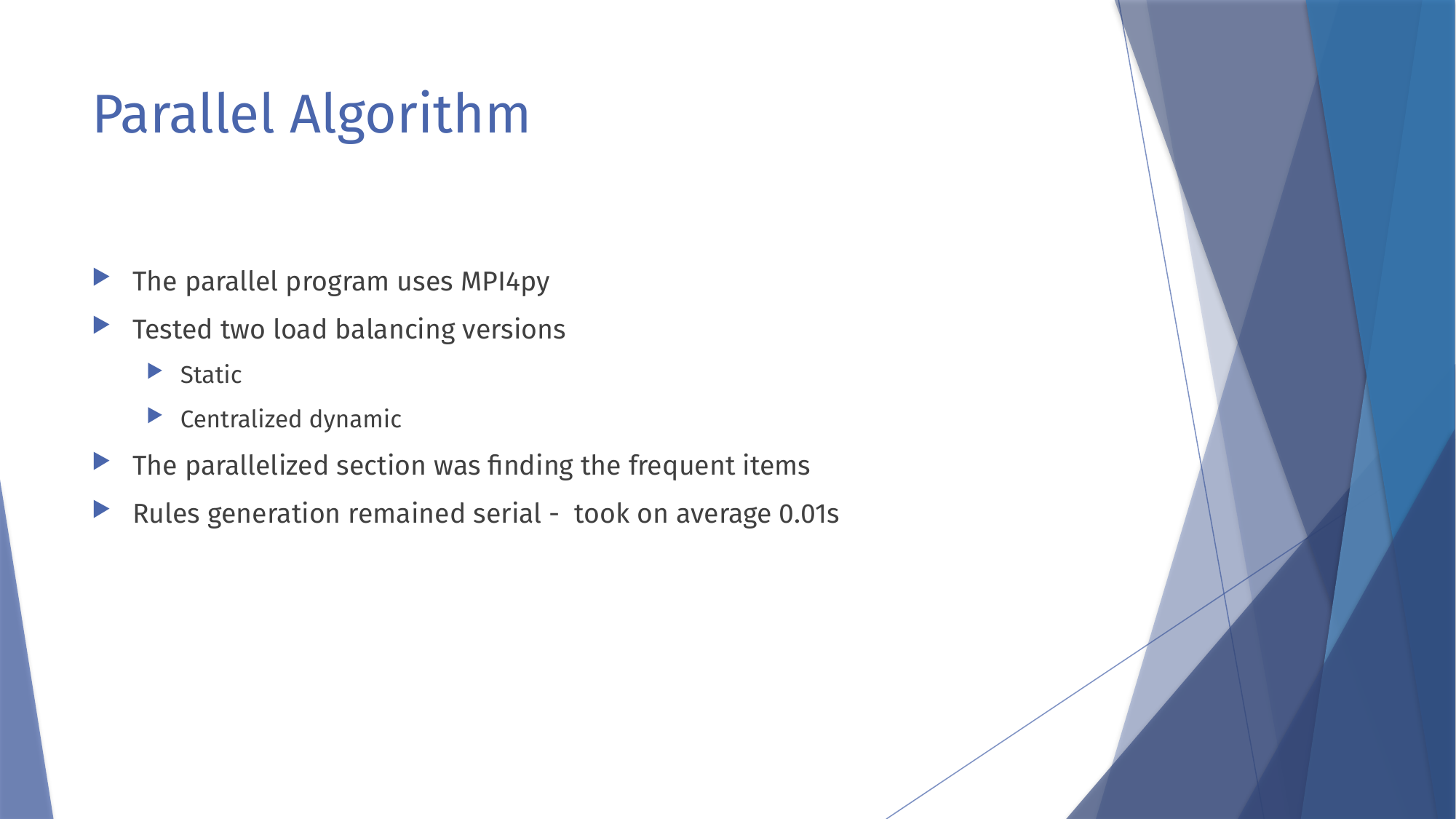

# Parallel Algorithm
The parallel program uses MPI4py
Tested two load balancing versions
Static
Centralized dynamic
The parallelized section was finding the frequent items
Rules generation remained serial -  took on average 0.01s